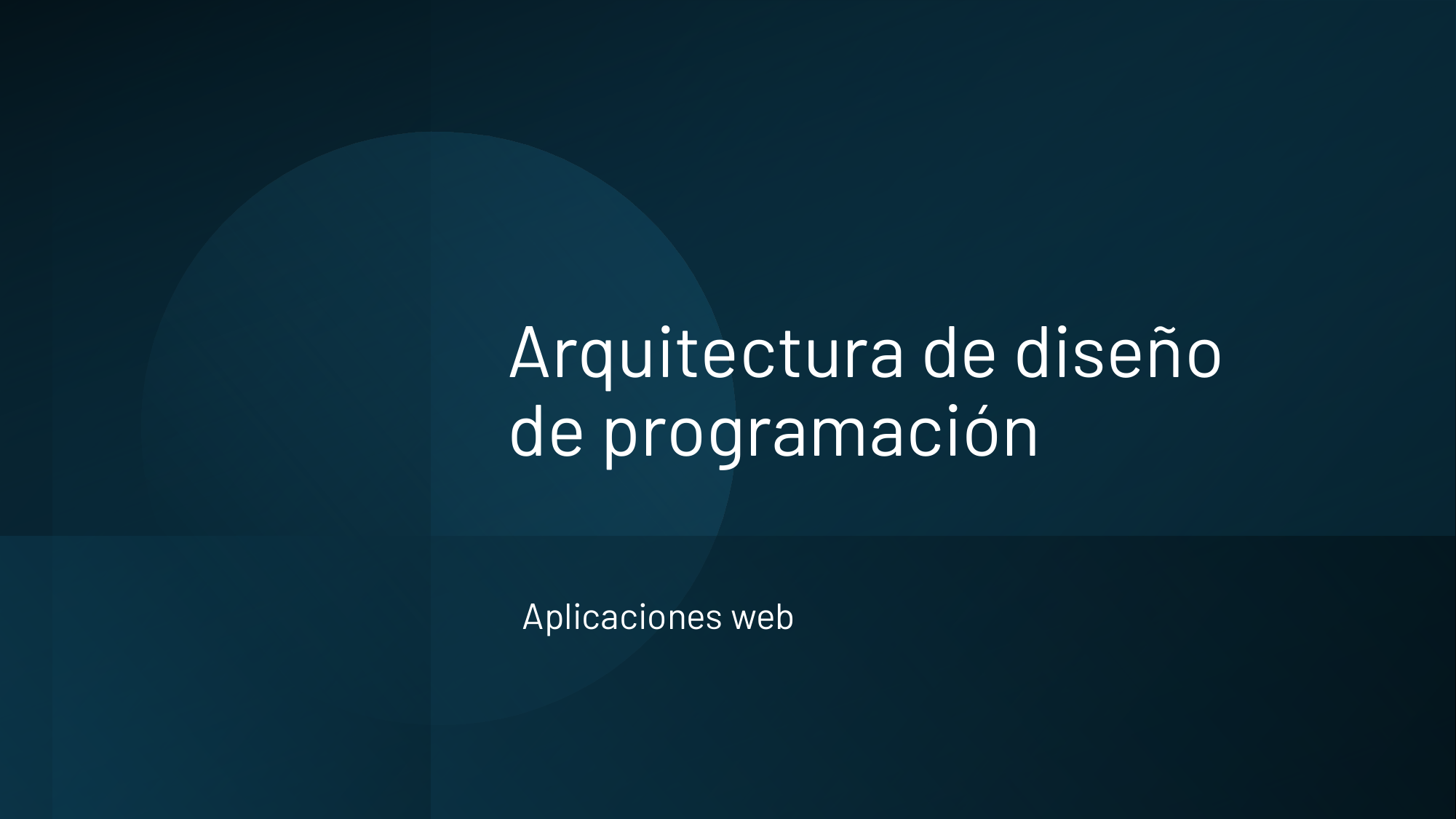

# Arquitectura de diseño de programación

Aplicaciones web